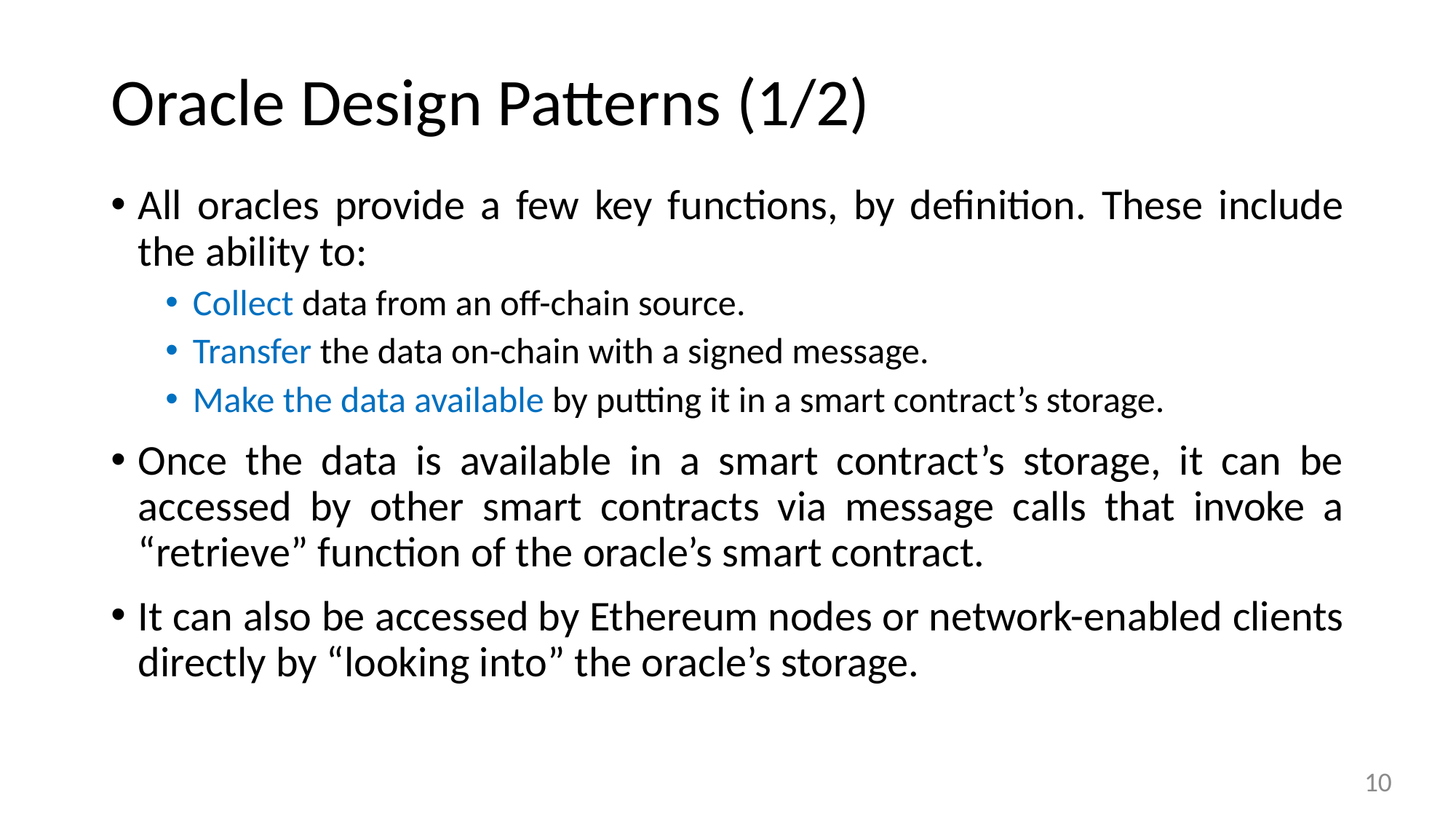

# Oracle Design Patterns (1/2)
All oracles provide a few key functions, by definition. These include the ability to:
Collect data from an off-chain source.
Transfer the data on-chain with a signed message.
Make the data available by putting it in a smart contract’s storage.
Once the data is available in a smart contract’s storage, it can be accessed by other smart contracts via message calls that invoke a “retrieve” function of the oracle’s smart contract.
It can also be accessed by Ethereum nodes or network-enabled clients directly by “looking into” the oracle’s storage.
10